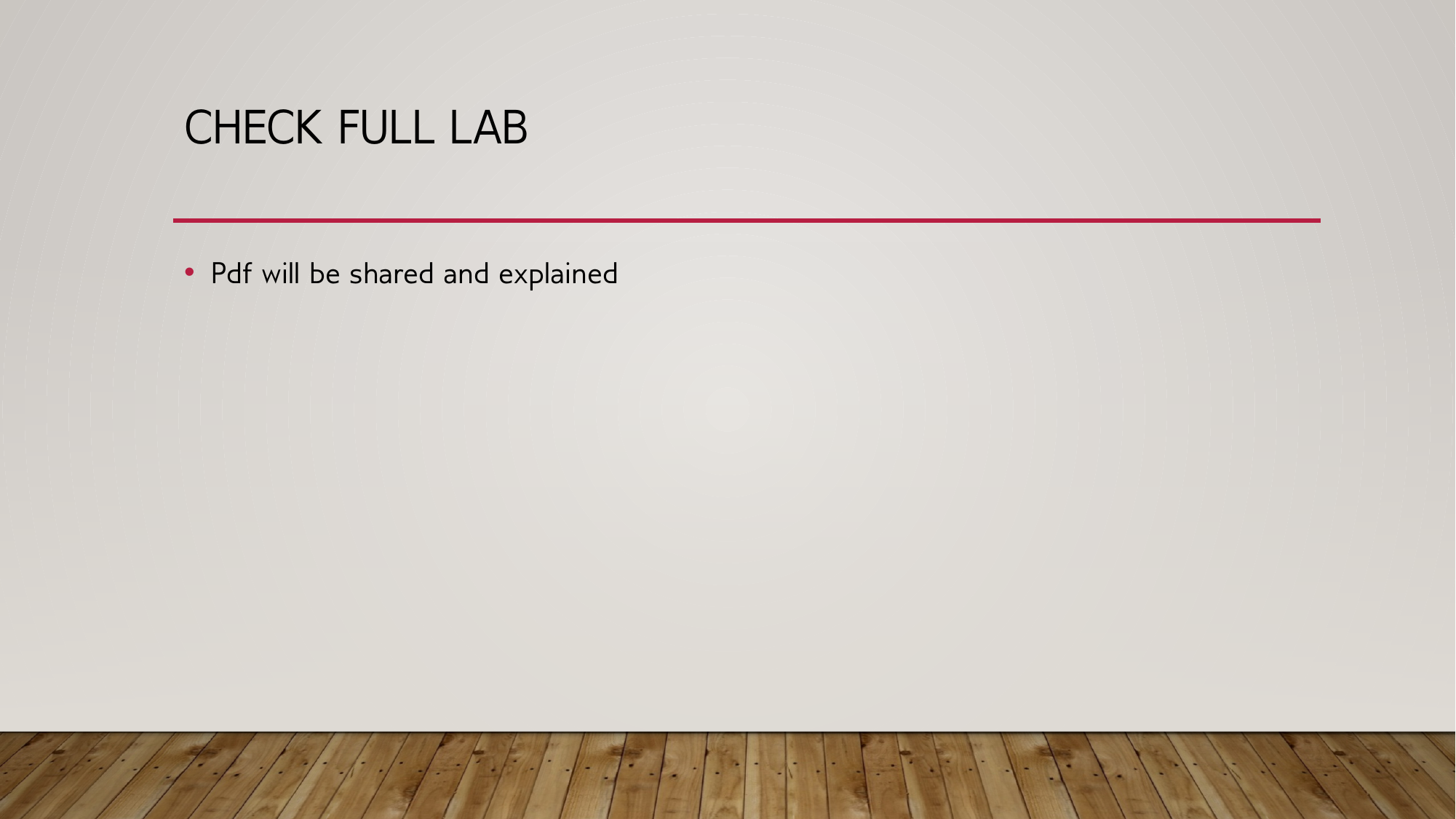

# Check full lab
Pdf will be shared and explained